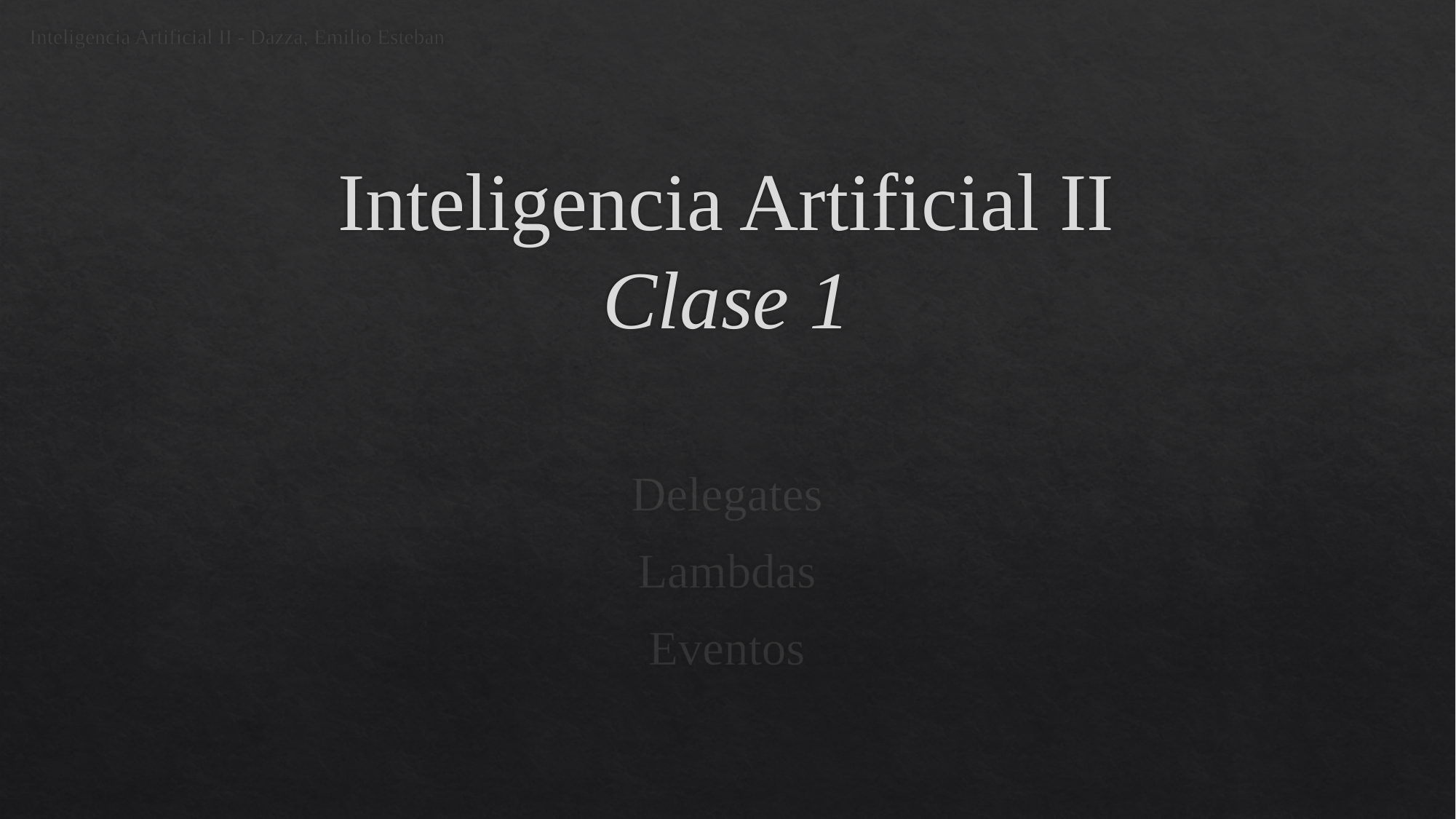

Inteligencia Artificial II - Dazza, Emilio Esteban
# Inteligencia Artificial II Clase 1
Delegates
Lambdas
Eventos